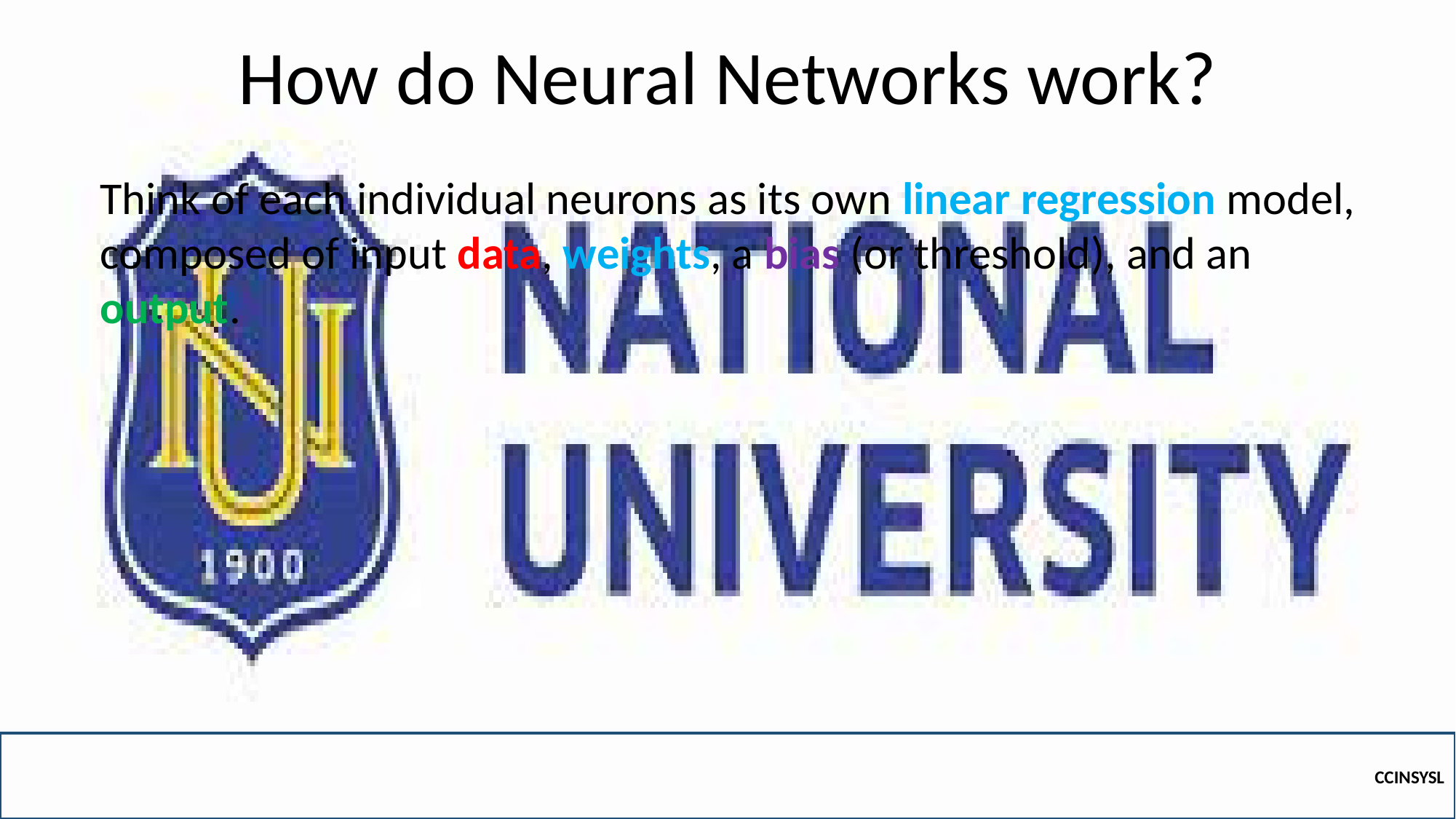

# How do Neural Networks work?

Think of each individual neurons as its own linear regression model, composed of input data, weights, a bias (or threshold), and an output.
CCINSYSL